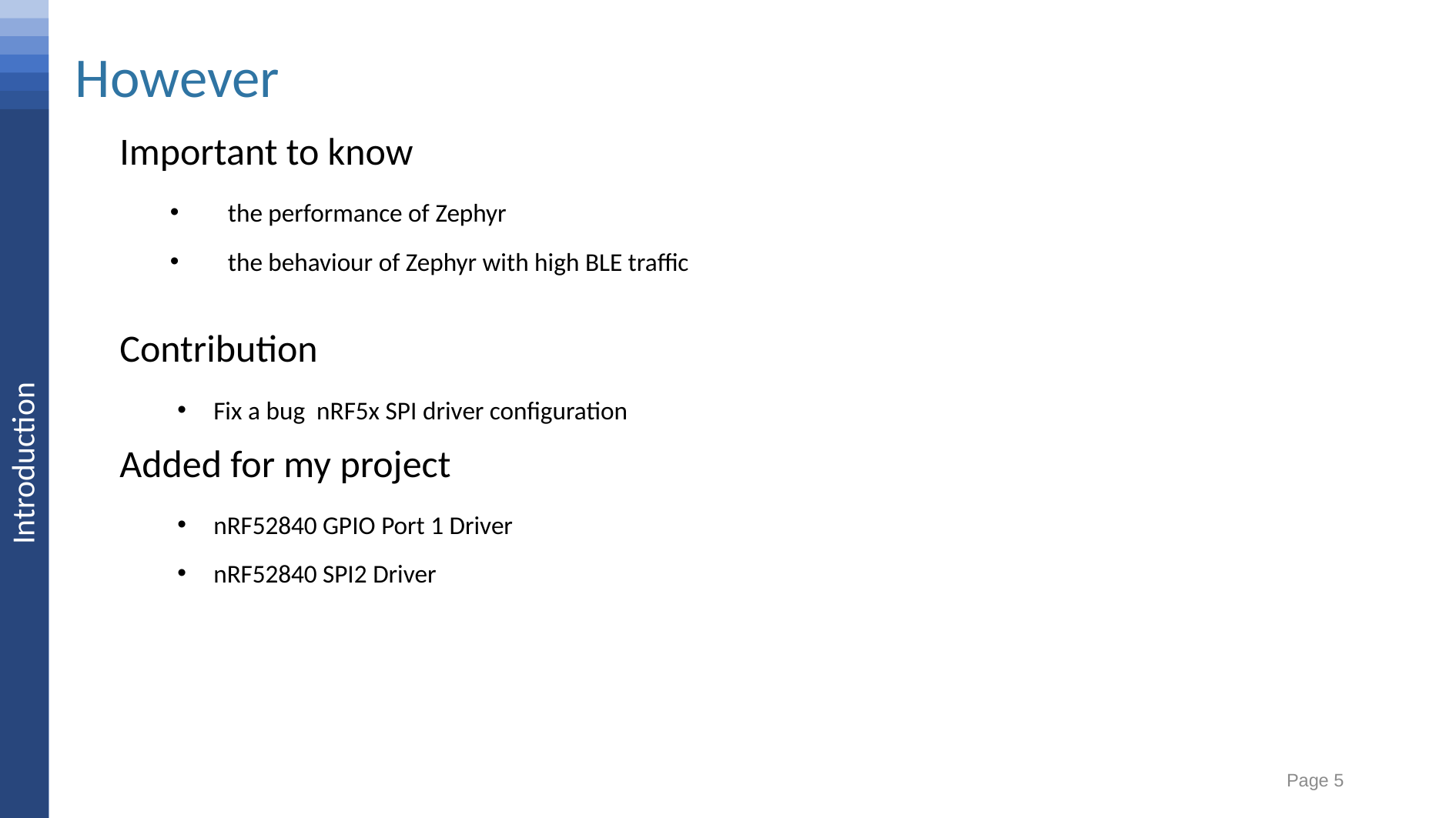

Conclusion
Results
However
Measurements
Software
Hardware
Specifications
Introduction
Important to know
the performance of Zephyr
the behaviour of Zephyr with high BLE traffic

Contribution
Fix a bug  nRF5x SPI driver configuration
Added for my project
nRF52840 GPIO Port 1 Driver
nRF52840 SPI2 Driver

Page 5